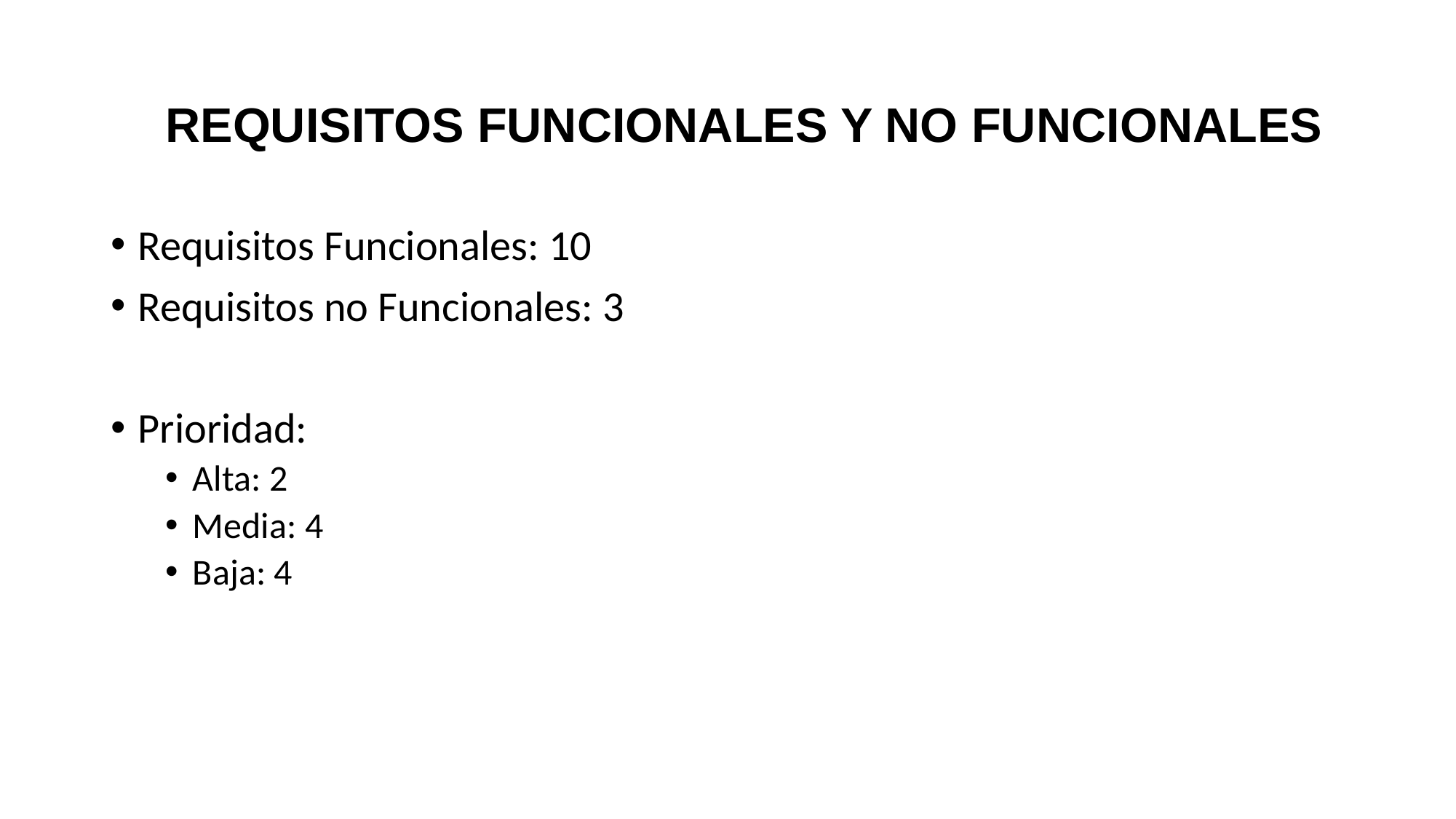

# REQUISITOS FUNCIONALES Y NO FUNCIONALES
Requisitos Funcionales: 10
Requisitos no Funcionales: 3

Prioridad:
Alta: 2
Media: 4
Baja: 4